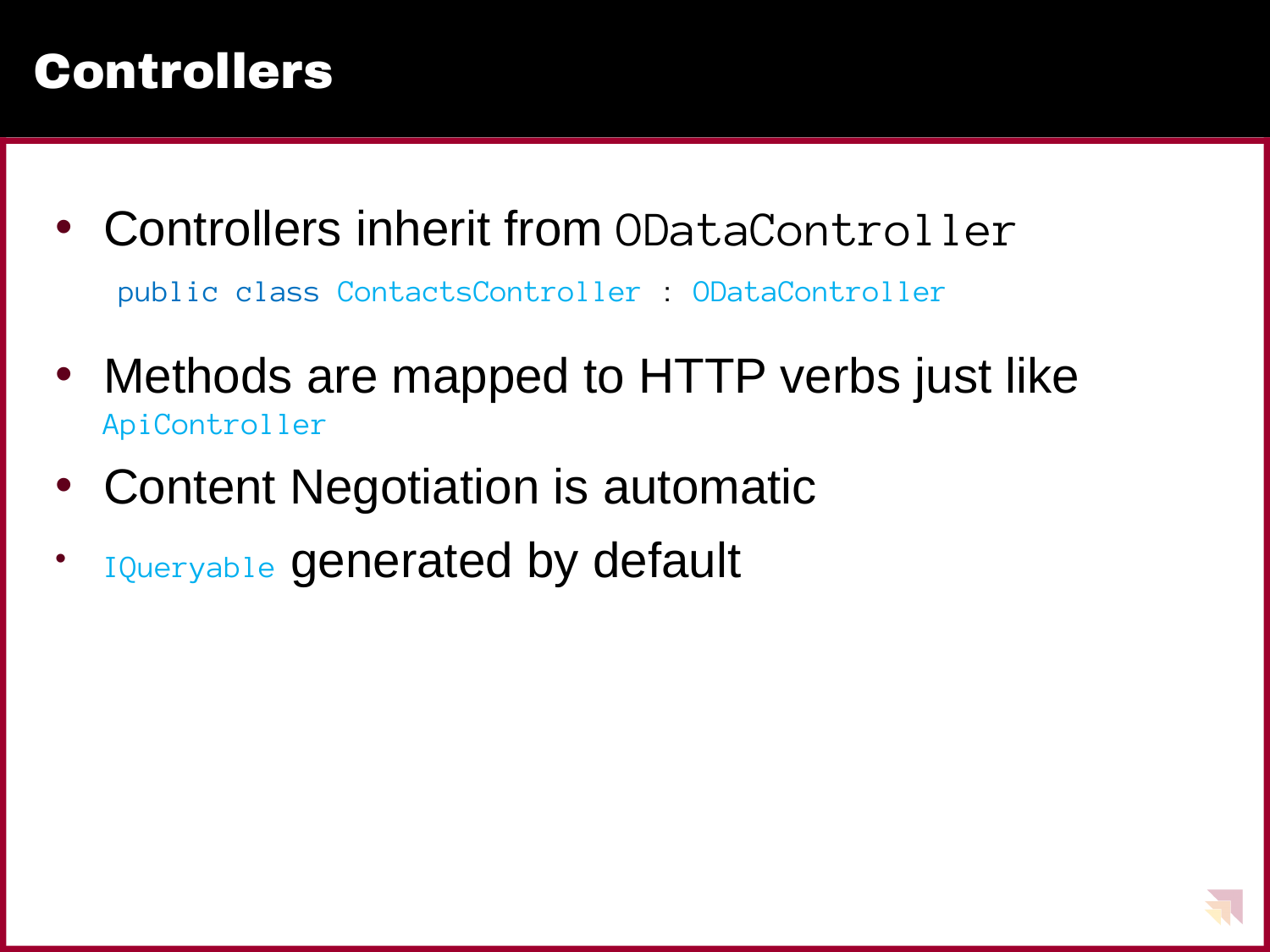

# Controllers
Controllers inherit from ODataController

Methods are mapped to HTTP verbs just like ApiController
Content Negotiation is automatic
IQueryable generated by default

public class ContactsController : ODataController